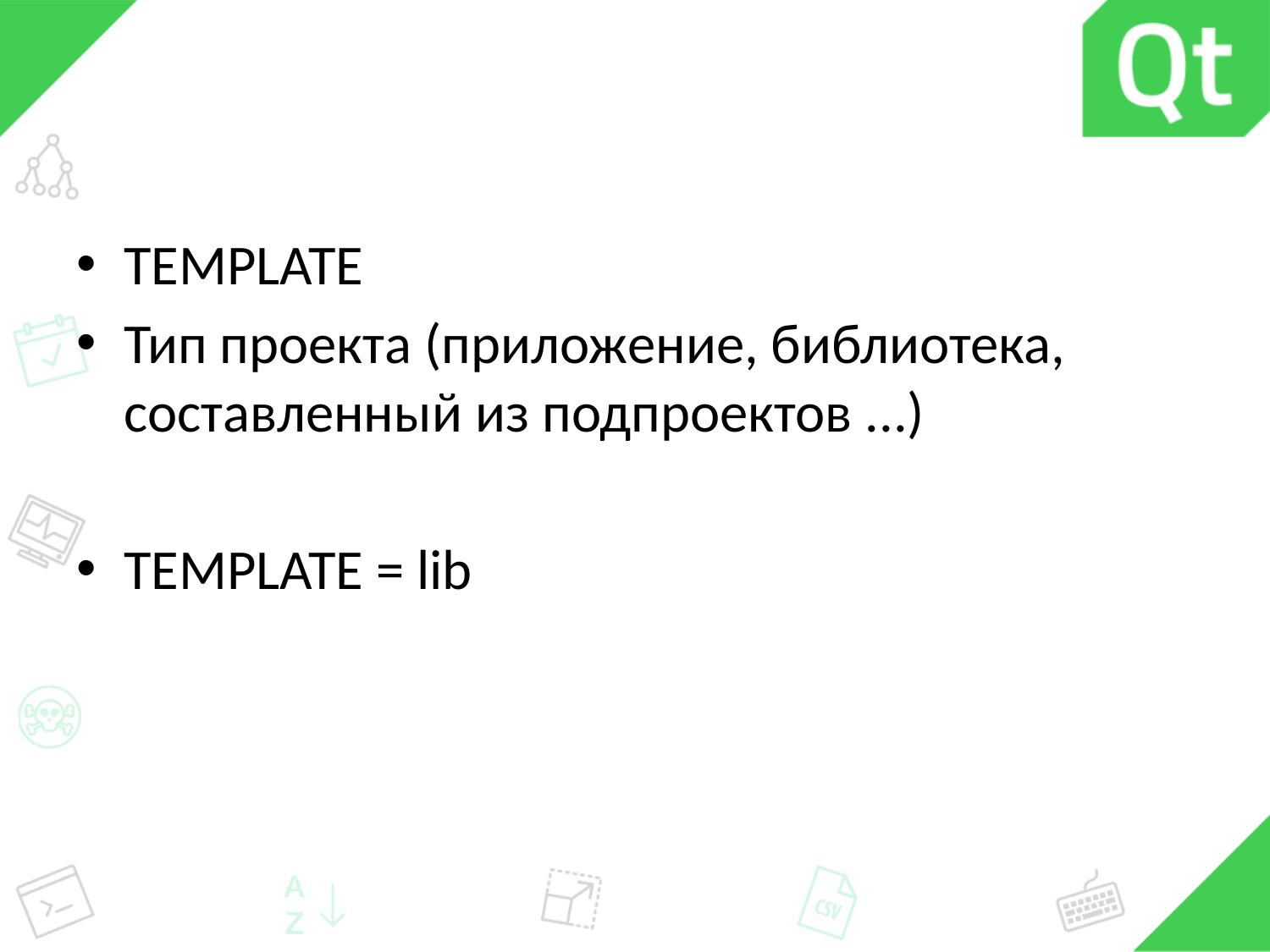

#
TEMPLATE
Тип проекта (приложение, библиотека, составленный из подпроектов ...)

TEMPLATE = lib